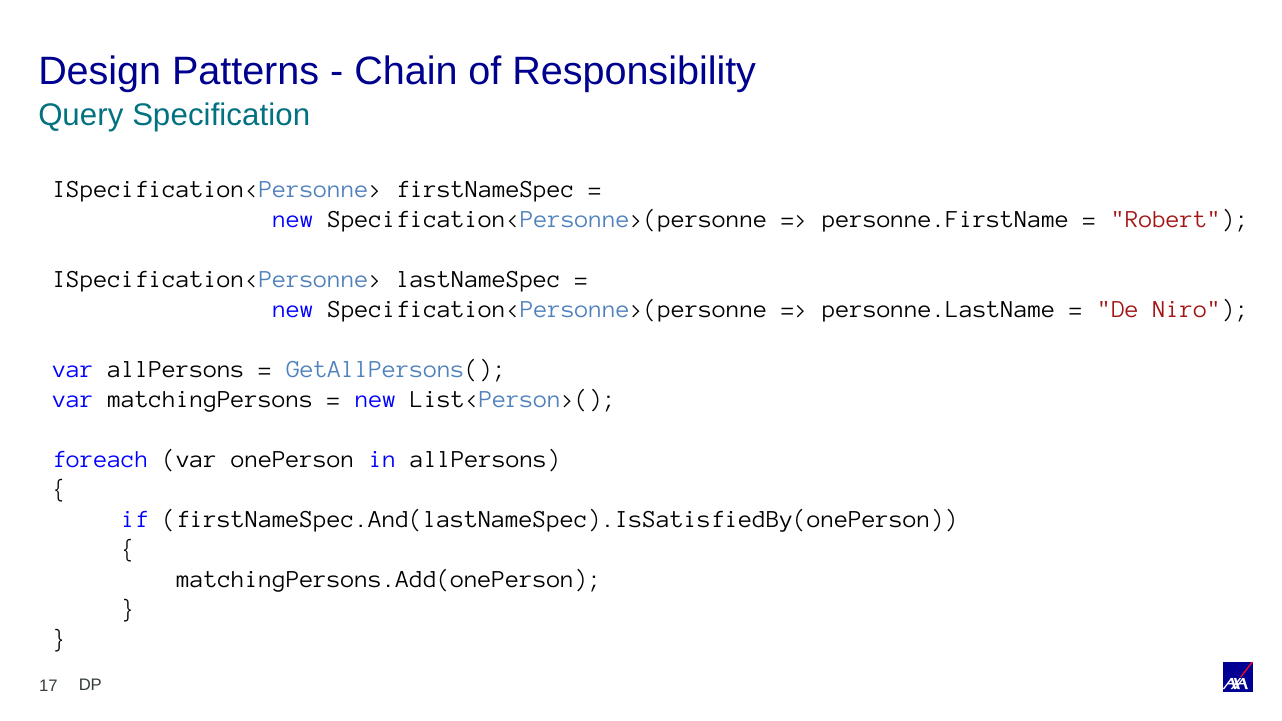

# Design Patterns - Chain of Responsibility
Query Specification
ISpecification<Personne> firstNameSpec =
                new Specification<Personne>(personne => personne.FirstName = "Robert");

ISpecification<Personne> lastNameSpec =
                new Specification<Personne>(personne => personne.LastName = "De Niro");

var allPersons = GetAllPersons();
var matchingPersons = new List<Person>();

foreach (var onePerson in allPersons)
{
     if (firstNameSpec.And(lastNameSpec).IsSatisfiedBy(onePerson))
     {
         matchingPersons.Add(onePerson);
     }
}
DP